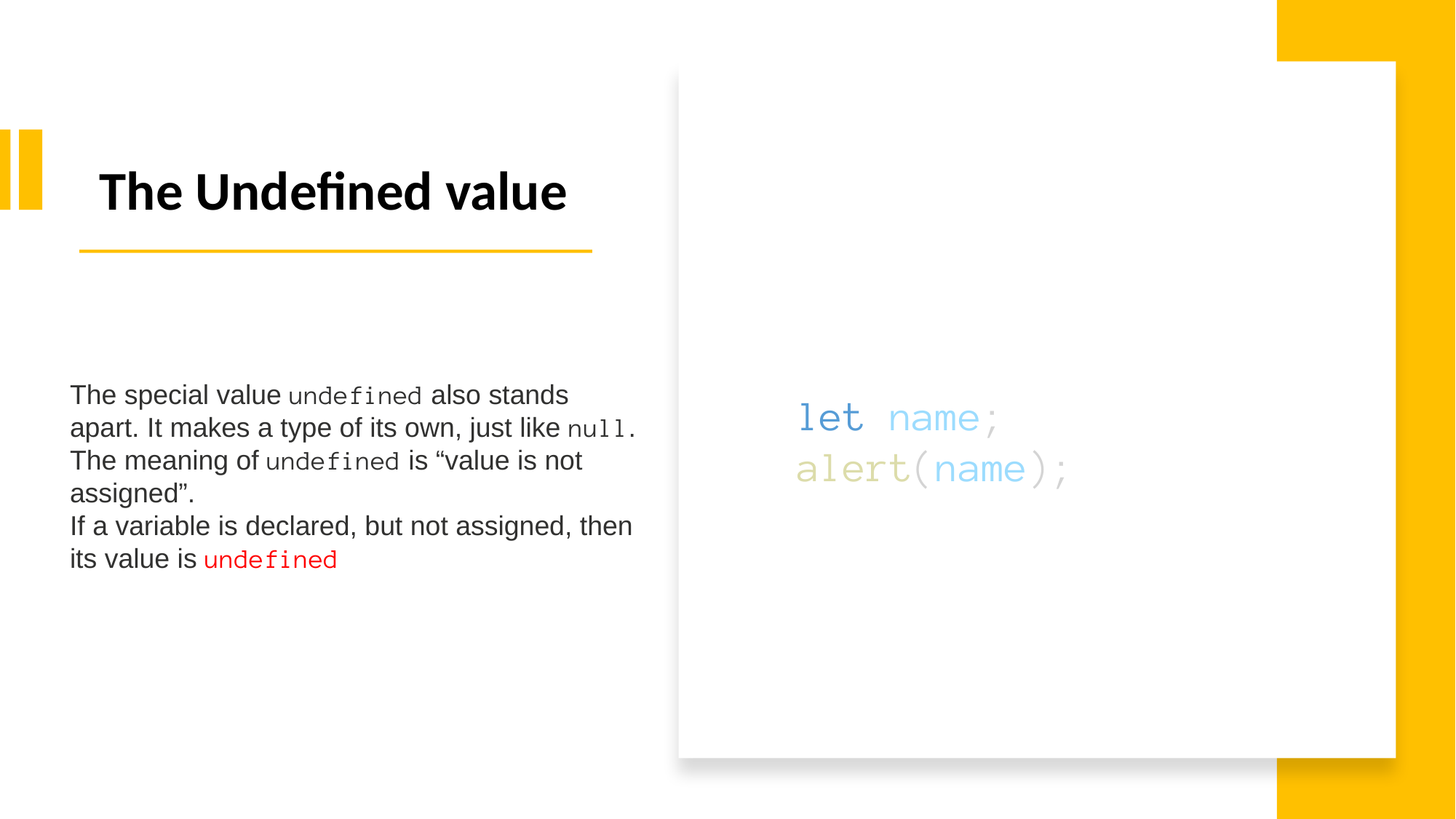

The Undefined value

let name;
alert(name);
The special value undefined also stands apart. It makes a type of its own, just like null.
The meaning of undefined is “value is not assigned”.
If a variable is declared, but not assigned, then its value is undefined